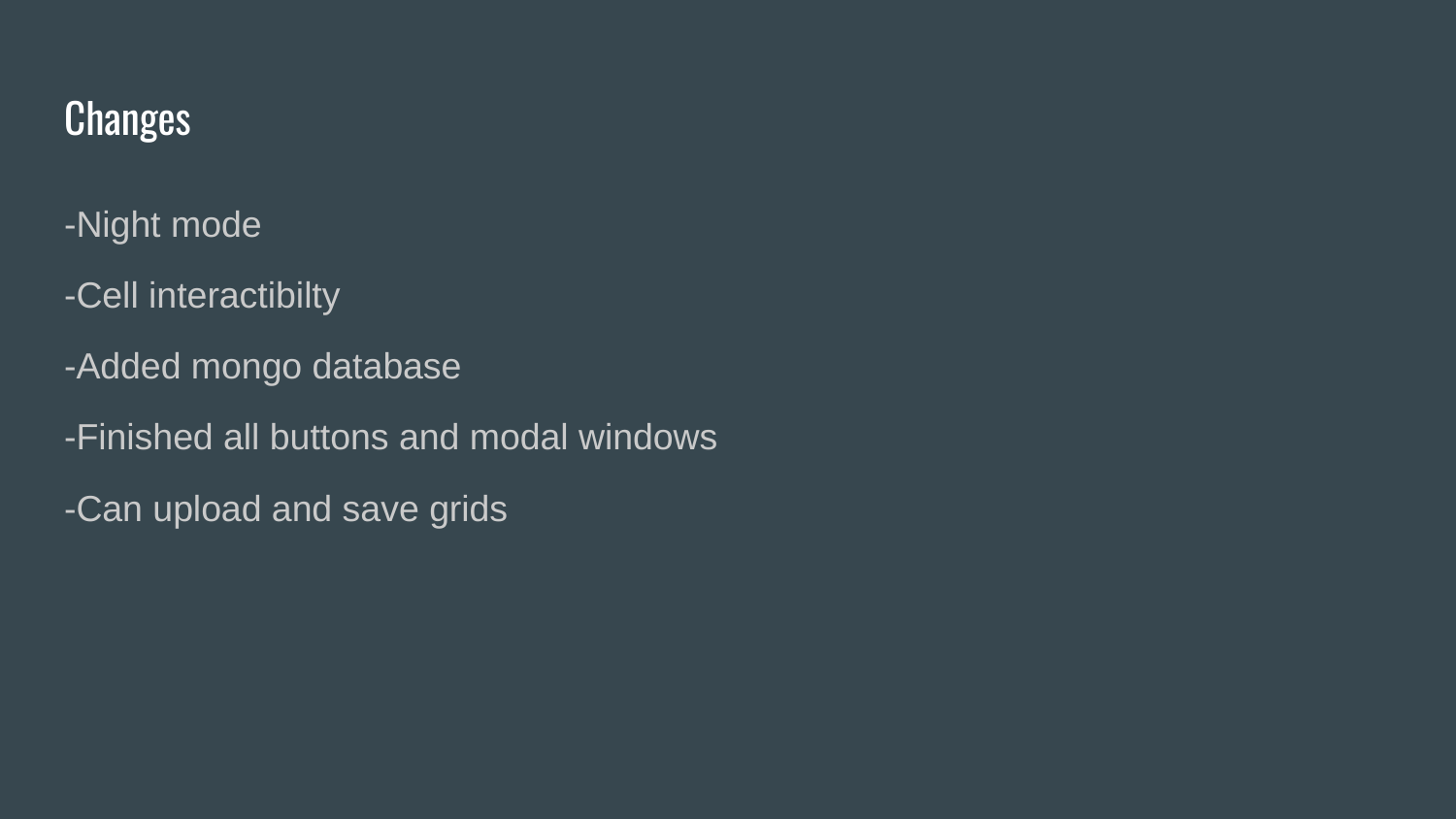

# Changes

-Night mode
-Cell interactibilty
-Added mongo database
-Finished all buttons and modal windows
-Can upload and save grids